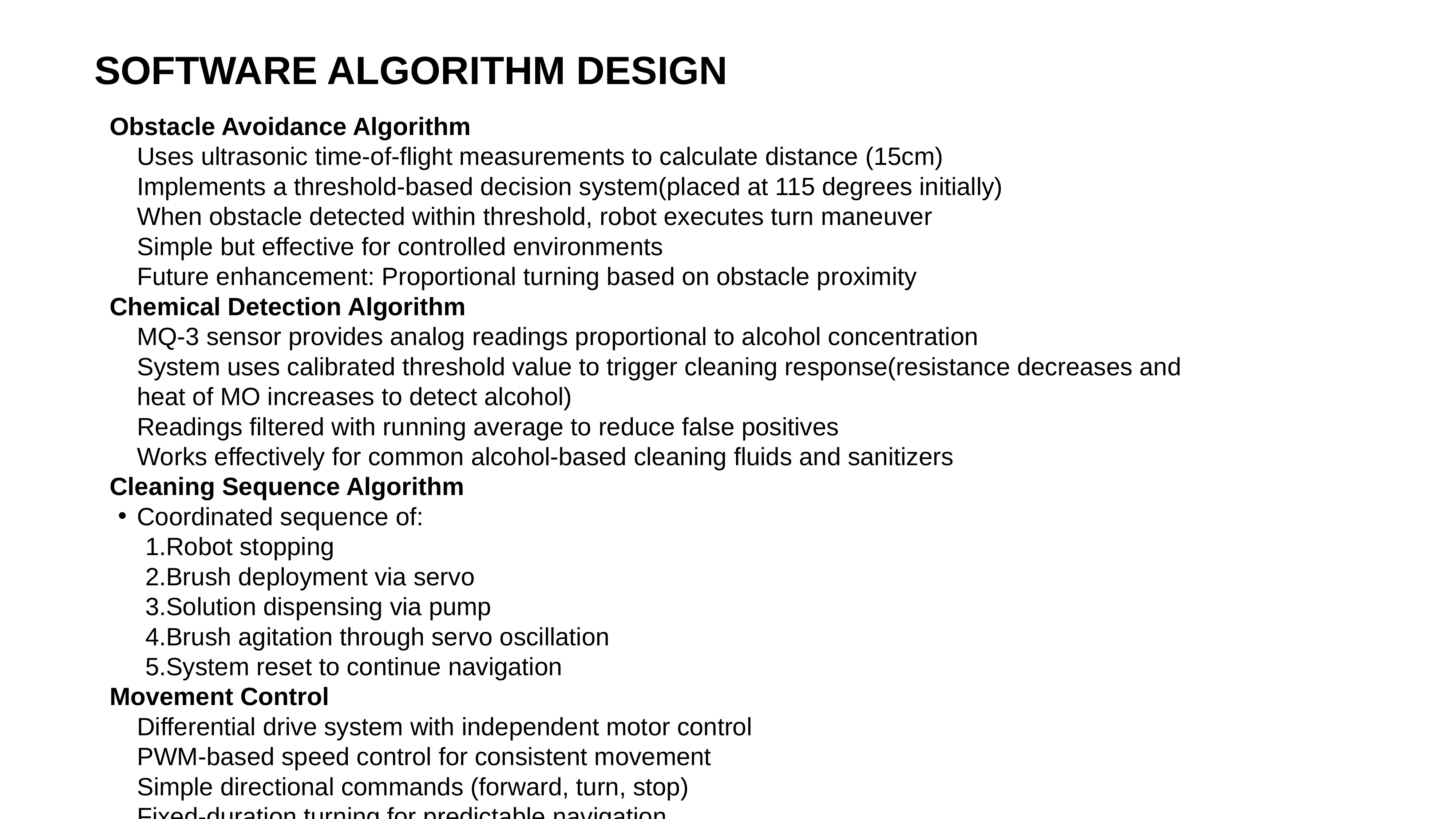

SOFTWARE ALGORITHM DESIGN
Obstacle Avoidance Algorithm
Uses ultrasonic time-of-flight measurements to calculate distance (15cm)
Implements a threshold-based decision system(placed at 115 degrees initially)
When obstacle detected within threshold, robot executes turn maneuver
Simple but effective for controlled environments
Future enhancement: Proportional turning based on obstacle proximity
Chemical Detection Algorithm
MQ-3 sensor provides analog readings proportional to alcohol concentration
System uses calibrated threshold value to trigger cleaning response(resistance decreases and heat of MO increases to detect alcohol)
Readings filtered with running average to reduce false positives
Works effectively for common alcohol-based cleaning fluids and sanitizers
Cleaning Sequence Algorithm
Coordinated sequence of:
Robot stopping
Brush deployment via servo
Solution dispensing via pump
Brush agitation through servo oscillation
System reset to continue navigation
Movement Control
Differential drive system with independent motor control
PWM-based speed control for consistent movement
Simple directional commands (forward, turn, stop)
Fixed-duration turning for predictable navigation